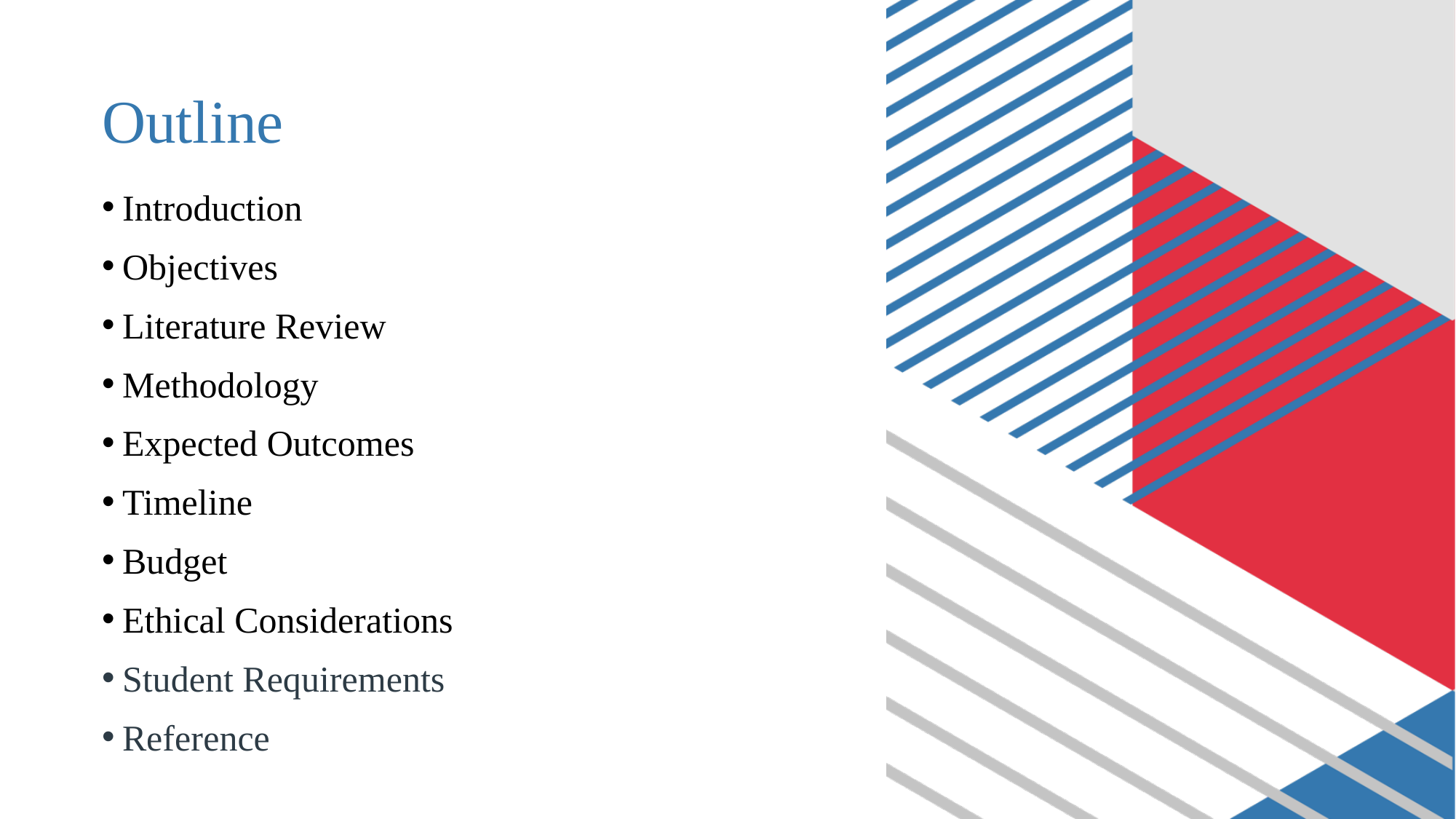

# Outline
Introduction
Objectives
Literature Review
Methodology
Expected Outcomes
Timeline
Budget
Ethical Considerations
Student Requirements
Reference